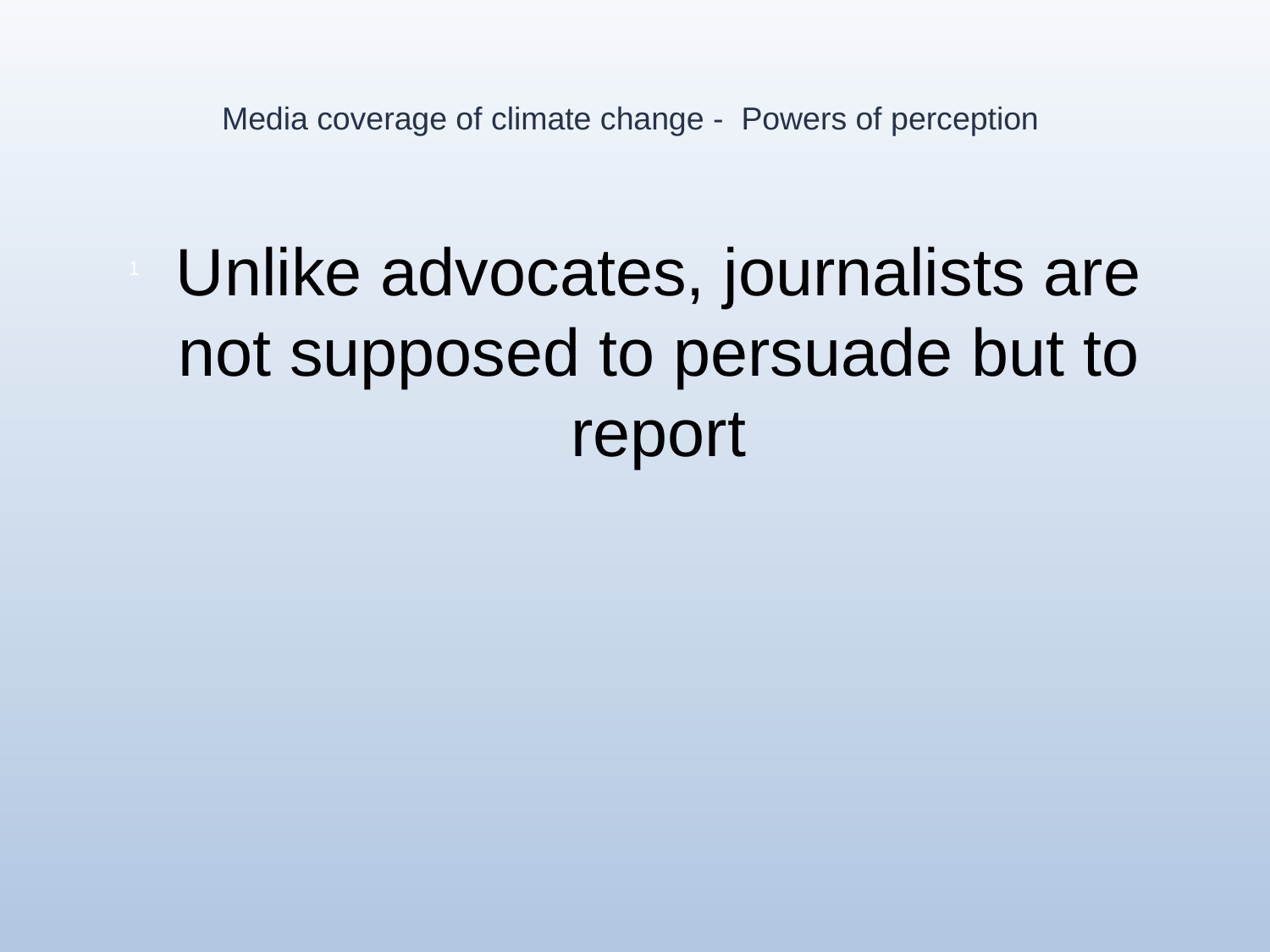

# Media coverage of climate change -  Powers of perception
Unlike advocates, journalists are not supposed to persuade but to report